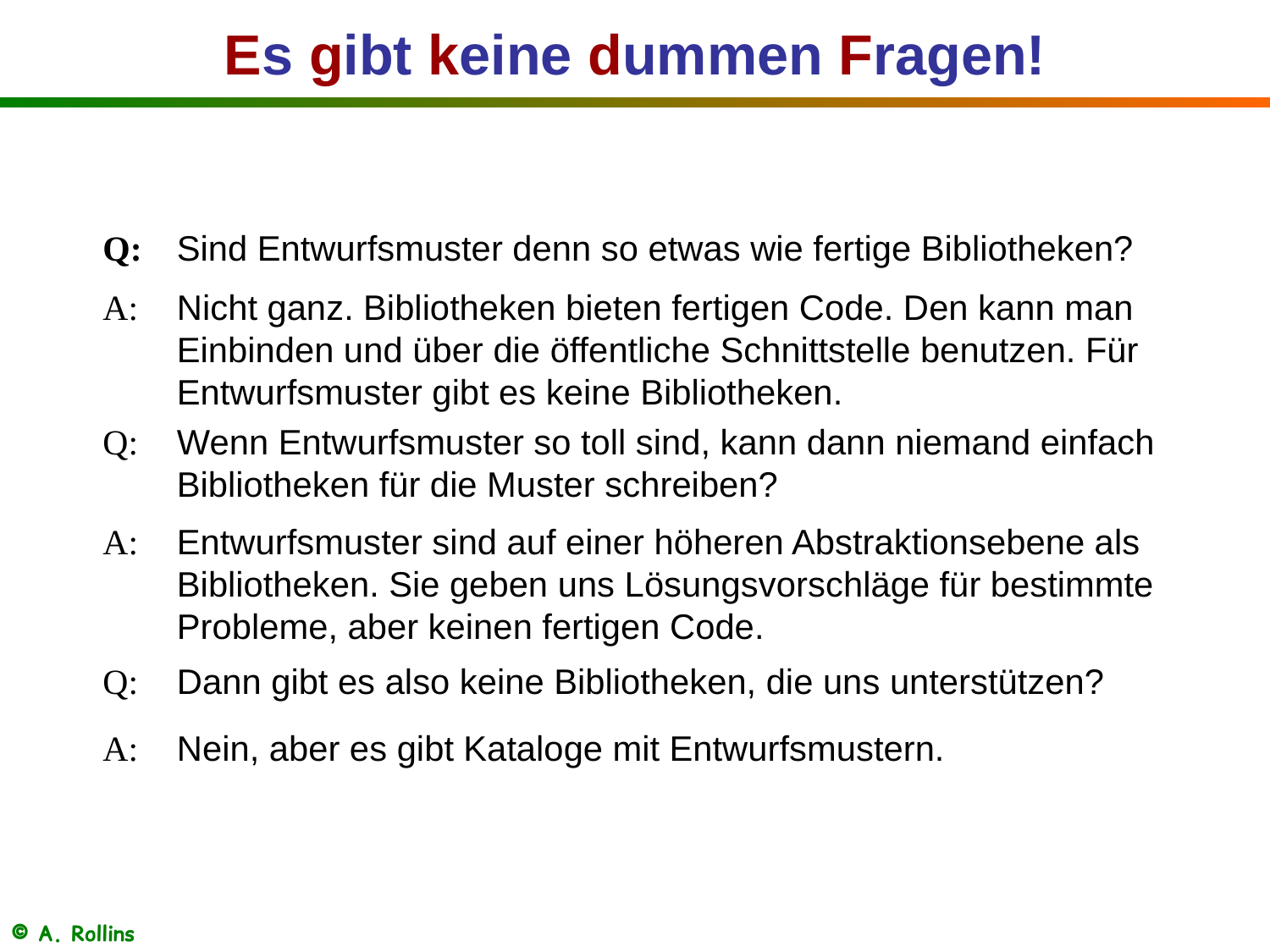

Es gibt keine dummen Fragen!
Q: 	Sind Entwurfsmuster denn so etwas wie fertige Bibliotheken?
A: 	Nicht ganz. Bibliotheken bieten fertigen Code. Den kann man Einbinden und über die öffentliche Schnittstelle benutzen. Für Entwurfsmuster gibt es keine Bibliotheken.
Q: 	Wenn Entwurfsmuster so toll sind, kann dann niemand einfach Bibliotheken für die Muster schreiben?
A: 	Entwurfsmuster sind auf einer höheren Abstraktionsebene als Bibliotheken. Sie geben uns Lösungsvorschläge für bestimmte Probleme, aber keinen fertigen Code.
Q: 	Dann gibt es also keine Bibliotheken, die uns unterstützen?
A: 	Nein, aber es gibt Kataloge mit Entwurfsmustern.